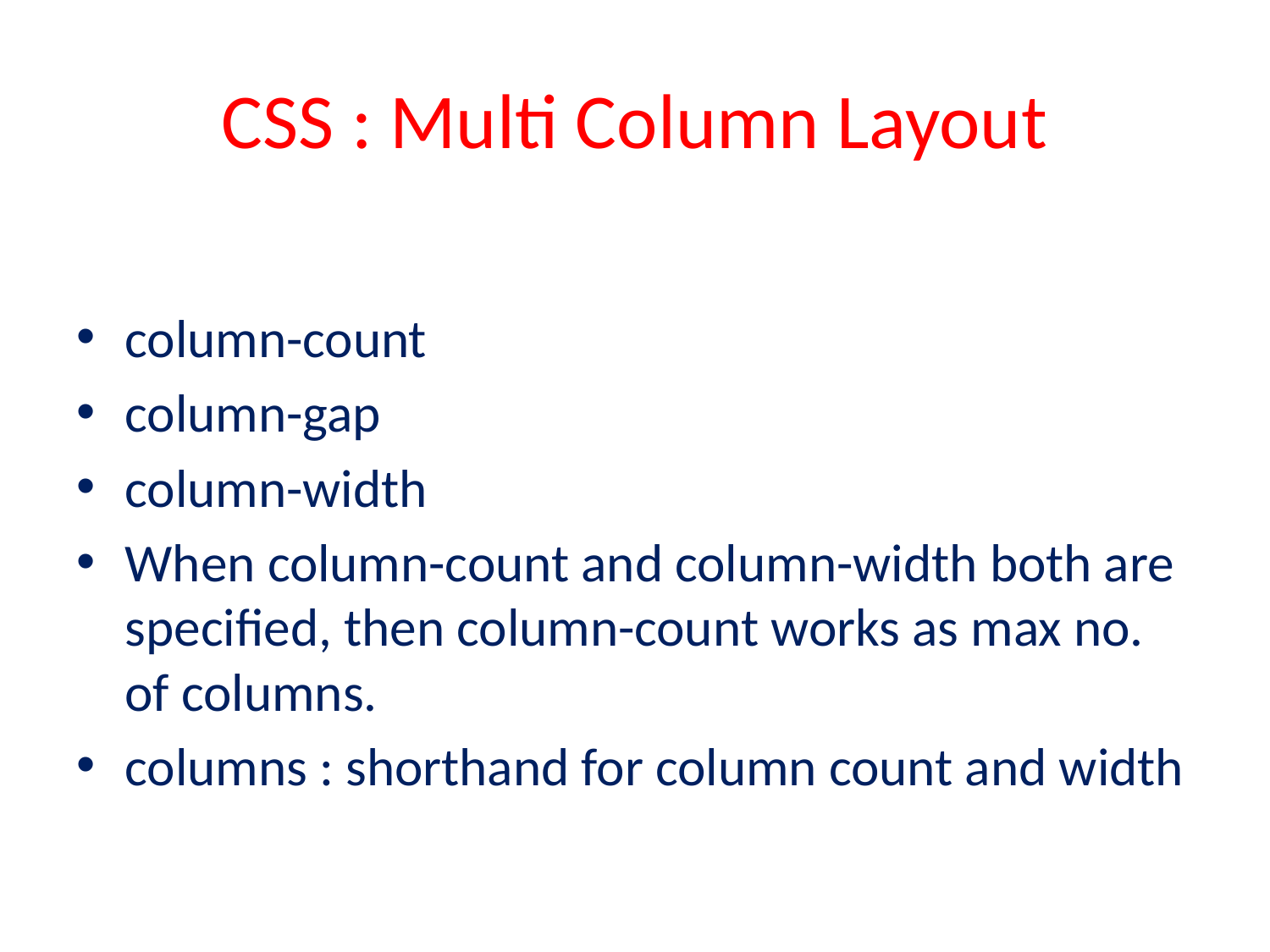

# CSS : Multi Column Layout

column-count
column-gap
column-width
When column-count and column-width both are specified, then column-count works as max no. of columns.
columns : shorthand for column count and width